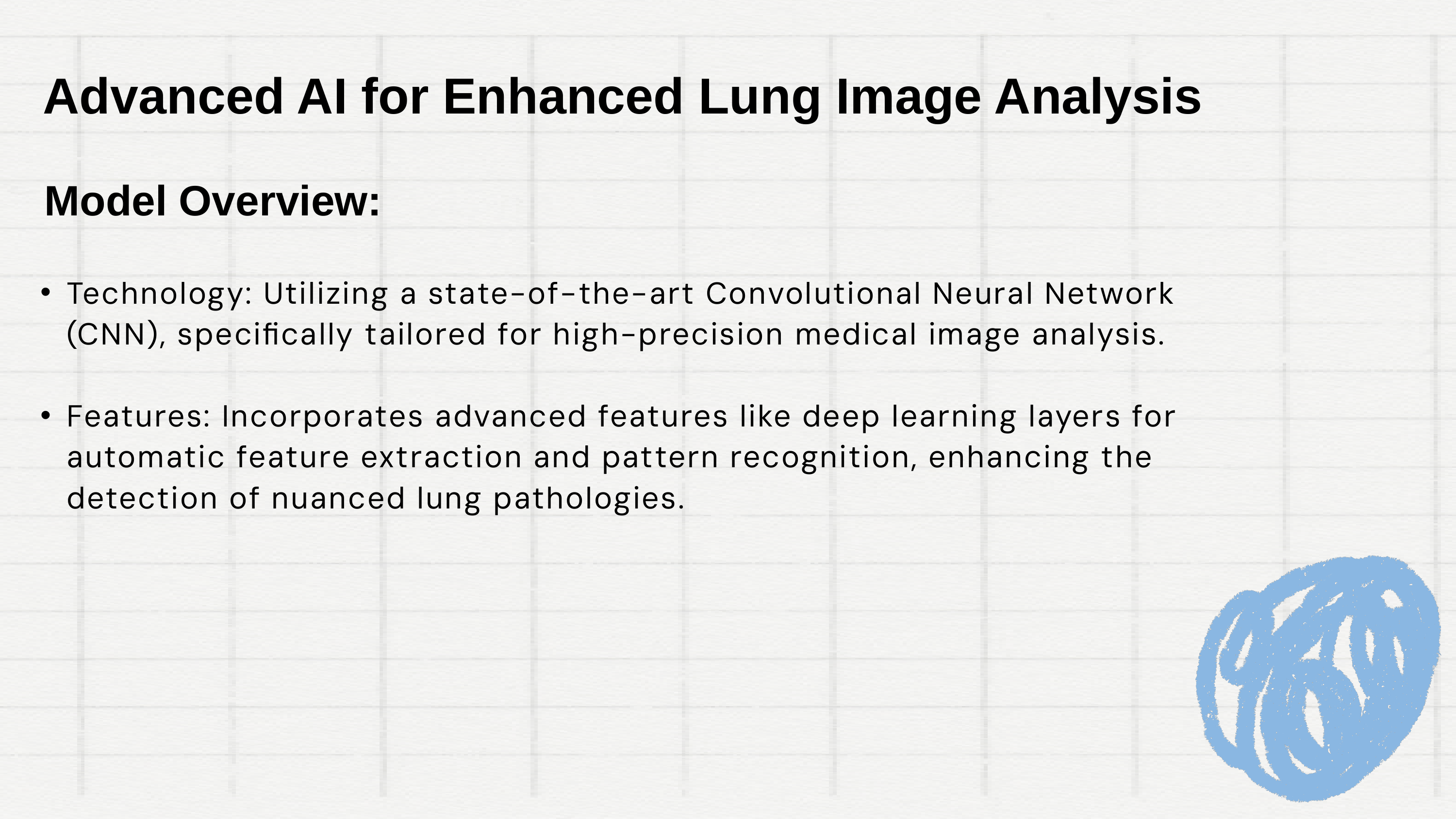

Advanced AI for Enhanced Lung Image Analysis
Model Overview:
Technology: Utilizing a state-of-the-art Convolutional Neural Network (CNN), specifically tailored for high-precision medical image analysis.

Features: Incorporates advanced features like deep learning layers for automatic feature extraction and pattern recognition, enhancing the detection of nuanced lung pathologies.